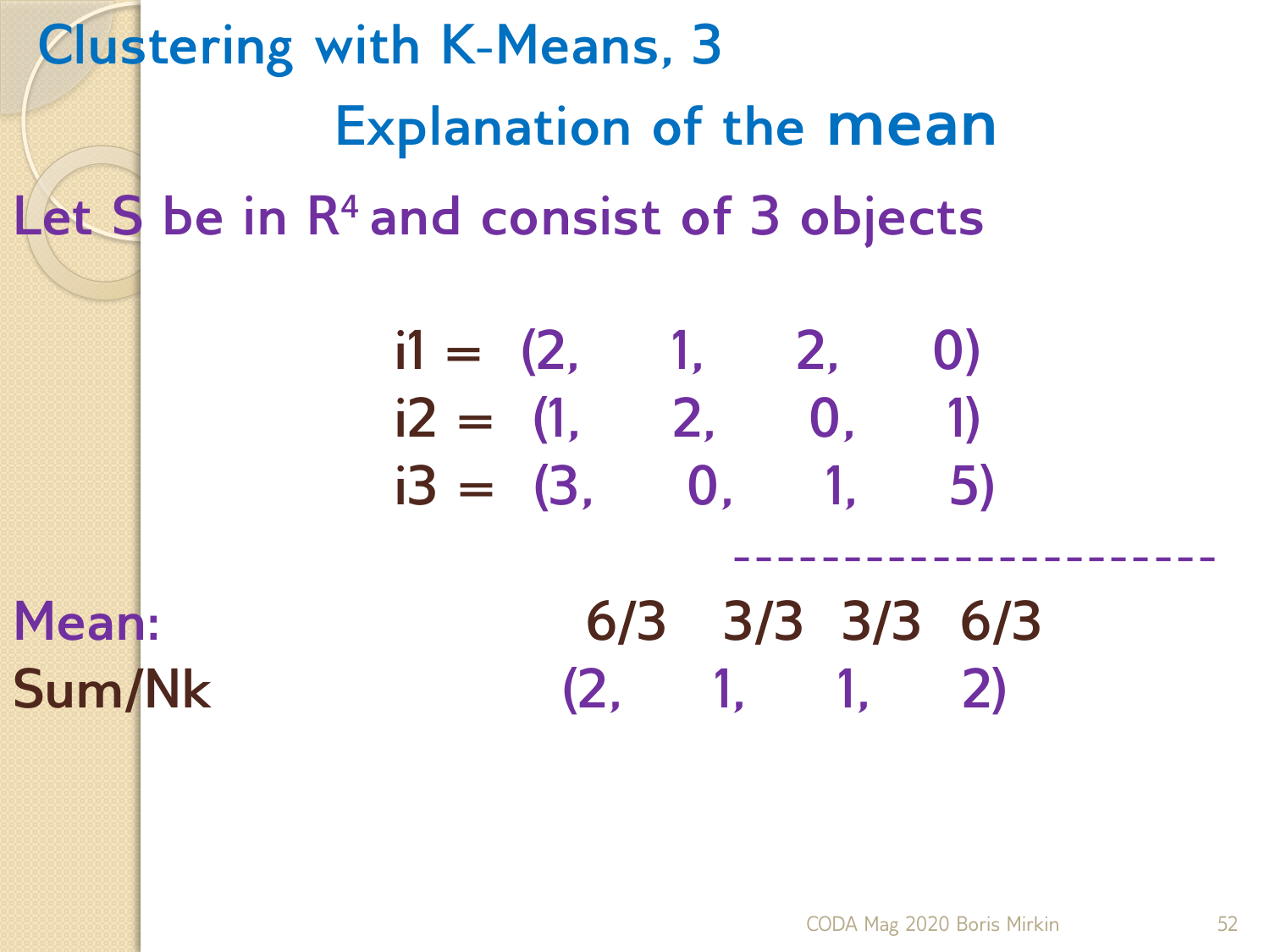

# Clustering with K-Means, 3 Explanation of the mean
Let S be in R4 and consist of 3 objects

		     	i1 =  (2,     1,     2,     0)
     			i2 =  (1,     2,     0,     1)
     			i3 =  (3,     0,     1,     5)
                                       ----------------------
Mean:                       6/3   3/3  3/3  6/3        Sum/Nk                   (2,     1,     1,     2)

CODA Mag 2020 Boris Mirkin
52